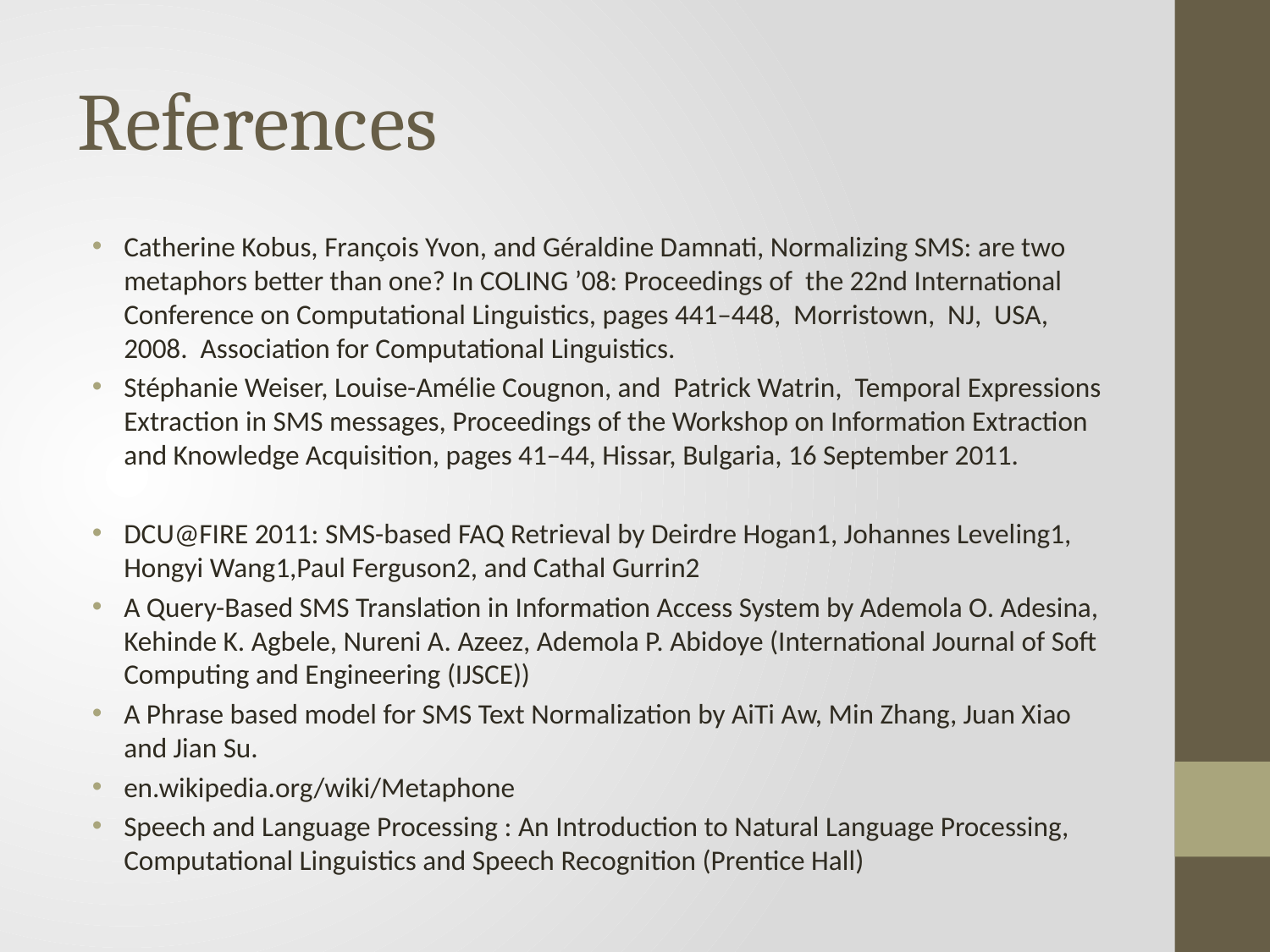

# References
Catherine Kobus, François Yvon, and Géraldine Damnati, Normalizing SMS: are two metaphors better than one? In COLING ’08: Proceedings of  the 22nd International Conference on Computational Linguistics, pages 441–448,  Morristown,  NJ,  USA,  2008.  Association for Computational Linguistics.
Stéphanie Weiser, Louise-Amélie Cougnon, and  Patrick Watrin,  Temporal Expressions Extraction in SMS messages, Proceedings of the Workshop on Information Extraction and Knowledge Acquisition, pages 41–44, Hissar, Bulgaria, 16 September 2011.

DCU@FIRE 2011: SMS-based FAQ Retrieval by Deirdre Hogan1, Johannes Leveling1, Hongyi Wang1,Paul Ferguson2, and Cathal Gurrin2
A Query-Based SMS Translation in Information Access System by Ademola O. Adesina, Kehinde K. Agbele, Nureni A. Azeez, Ademola P. Abidoye (International Journal of Soft Computing and Engineering (IJSCE))
A Phrase based model for SMS Text Normalization by AiTi Aw, Min Zhang, Juan Xiao and Jian Su.
en.wikipedia.org/wiki/Metaphone
Speech and Language Processing : An Introduction to Natural Language Processing, Computational Linguistics and Speech Recognition (Prentice Hall)